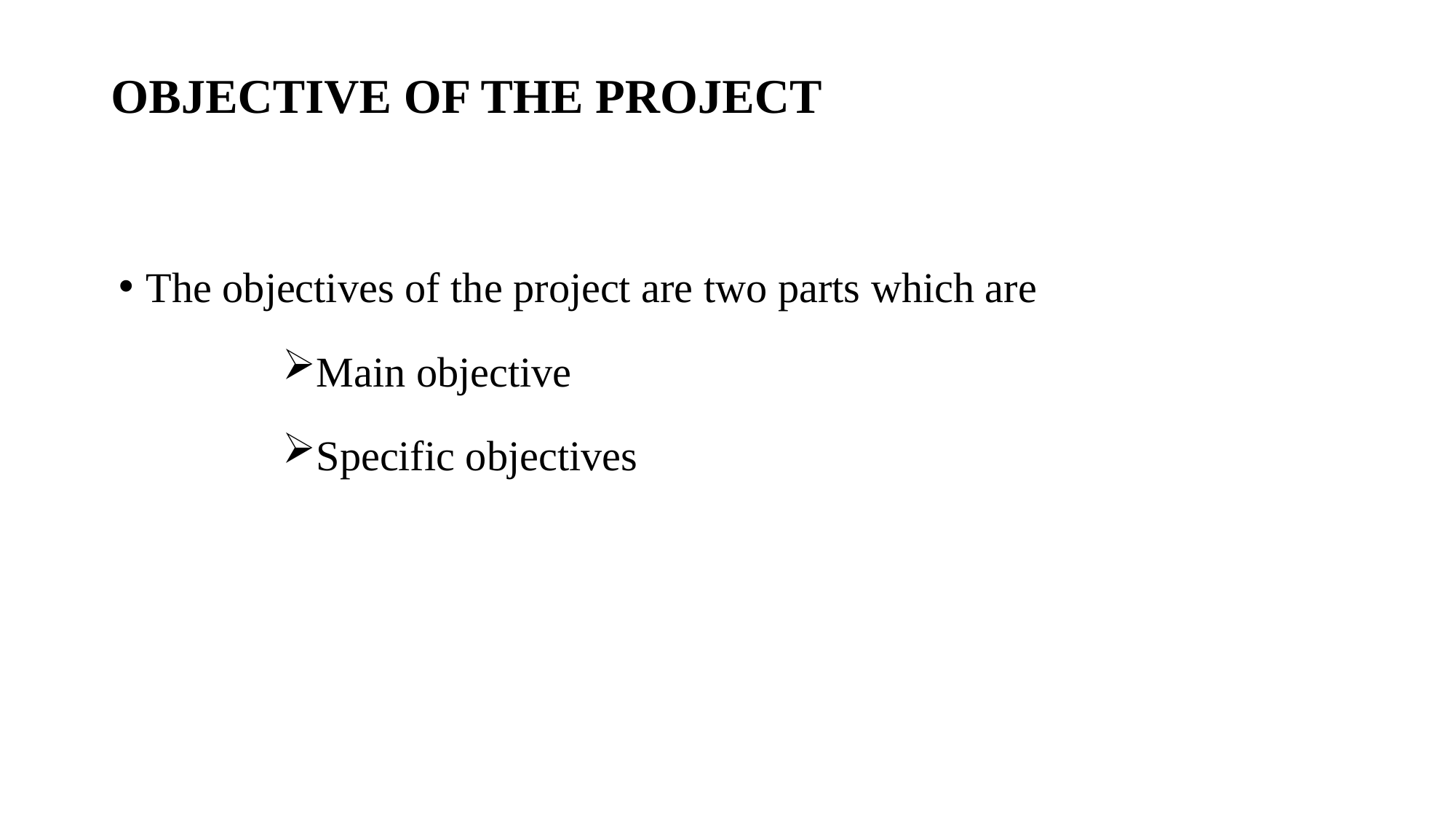

# OBJECTIVE OF THE PROJECT
The objectives of the project are two parts which are
Main objective
Specific objectives